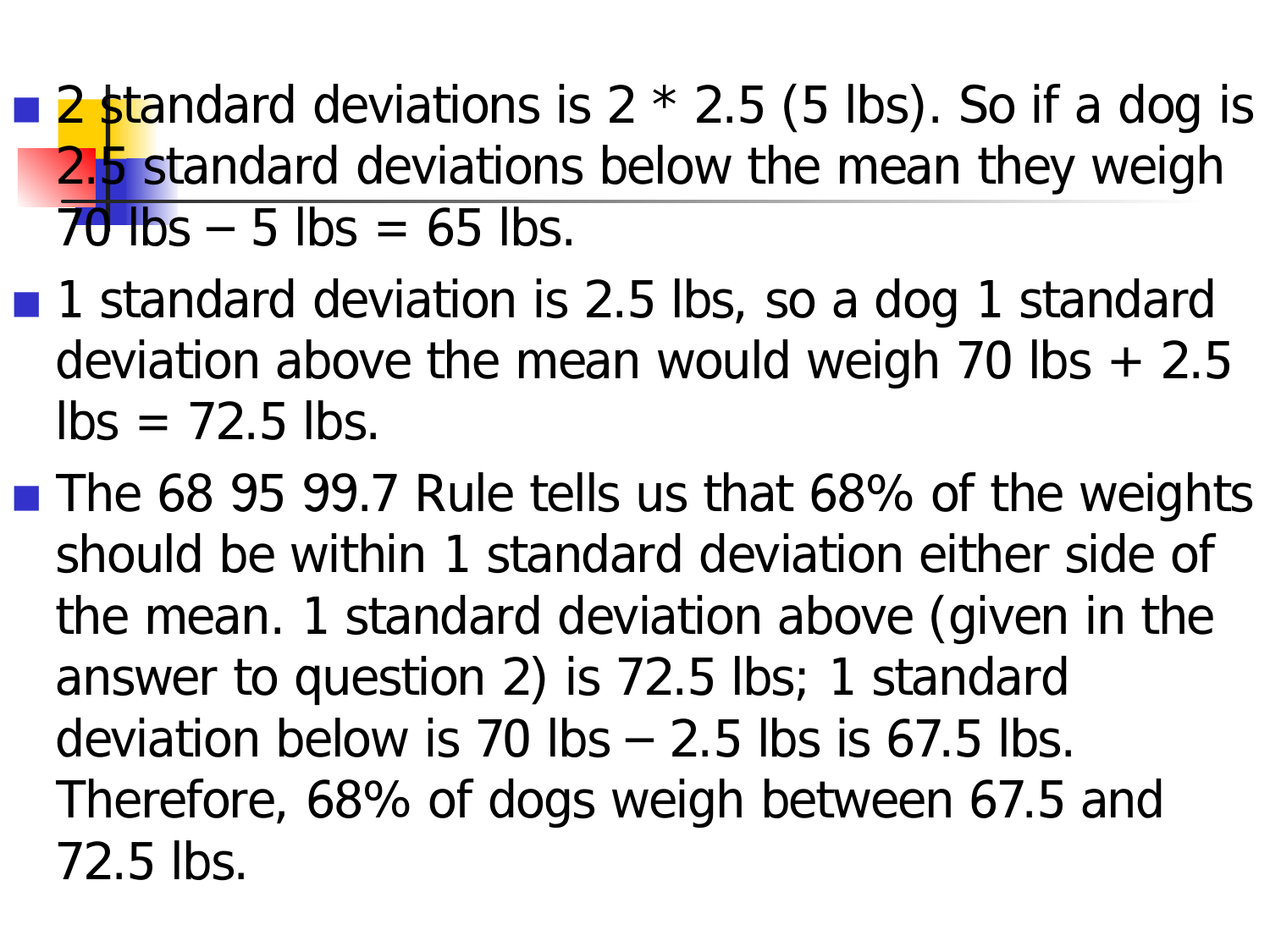

2 standard deviations is 2 * 2.5 (5 lbs). So if a dog is 2.5 standard deviations below the mean they weigh 70 lbs – 5 lbs = 65 lbs.
1 standard deviation is 2.5 lbs, so a dog 1 standard deviation above the mean would weigh 70 lbs + 2.5 lbs = 72.5 lbs.
The 68 95 99.7 Rule tells us that 68% of the weights should be within 1 standard deviation either side of the mean. 1 standard deviation above (given in the answer to question 2) is 72.5 lbs; 1 standard deviation below is 70 lbs – 2.5 lbs is 67.5 lbs. Therefore, 68% of dogs weigh between 67.5 and 72.5 lbs.